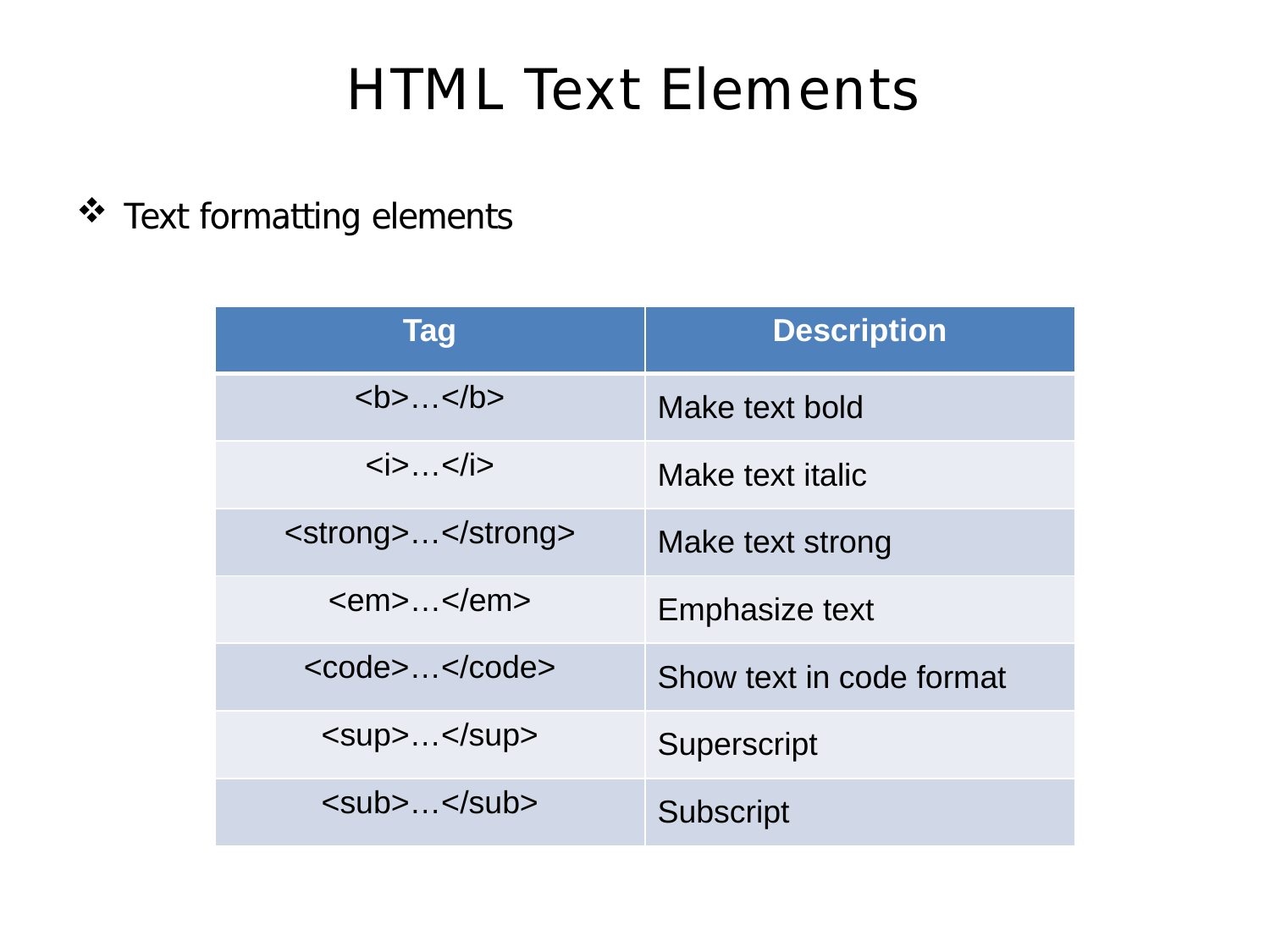

# HTML Text Elements
Text formatting elements
| Tag | Description |
| --- | --- |
| <b>…</b> | Make text bold |
| <i>…</i> | Make text italic |
| <strong>…</strong> | Make text strong |
| <em>…</em> | Emphasize text |
| <code>…</code> | Show text in code format |
| <sup>…</sup> | Superscript |
| <sub>…</sub> | Subscript |